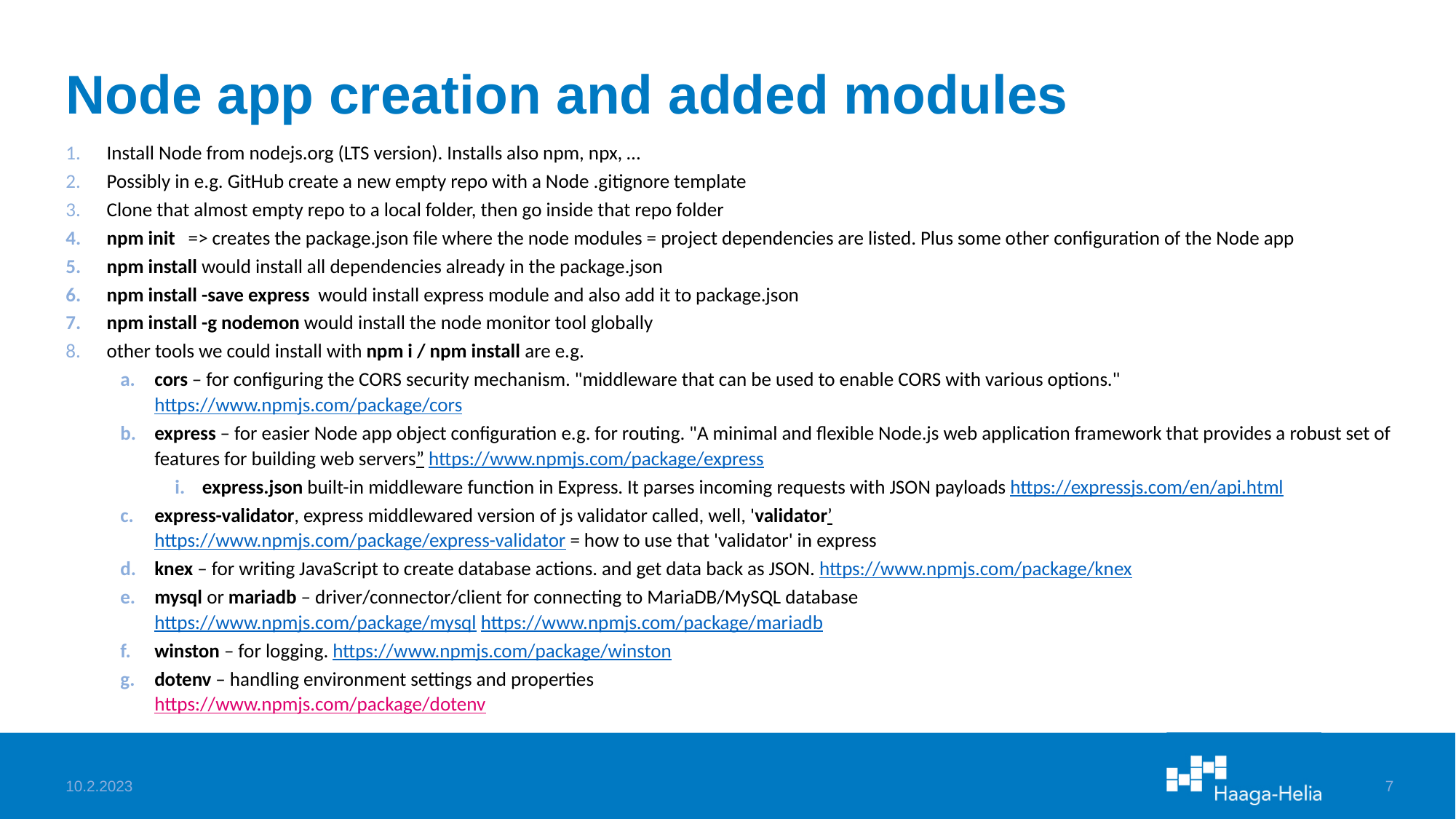

# Node app creation and added modules
Install Node from nodejs.org (LTS version). Installs also npm, npx, …
Possibly in e.g. GitHub create a new empty repo with a Node .gitignore template
Clone that almost empty repo to a local folder, then go inside that repo folder
npm init   => creates the package.json file where the node modules = project dependencies are listed. Plus some other configuration of the Node app
npm install would install all dependencies already in the package.json
npm install -save express  would install express module and also add it to package.json
npm install -g nodemon would install the node monitor tool globally
other tools we could install with npm i / npm install are e.g.
cors – for configuring the CORS security mechanism. "middleware that can be used to enable CORS with various options."https://www.npmjs.com/package/cors
express – for easier Node app object configuration e.g. for routing. "A minimal and flexible Node.js web application framework that provides a robust set of features for building web servers” https://www.npmjs.com/package/express
express.json built-in middleware function in Express. It parses incoming requests with JSON payloads https://expressjs.com/en/api.html
express-validator, express middlewared version of js validator called, well, 'validator’
https://www.npmjs.com/package/express-validator = how to use that 'validator' in express
knex – for writing JavaScript to create database actions. and get data back as JSON. https://www.npmjs.com/package/knex
mysql or mariadb – driver/connector/client for connecting to MariaDB/MySQL database
https://www.npmjs.com/package/mysql https://www.npmjs.com/package/mariadb
winston – for logging. https://www.npmjs.com/package/winston
dotenv – handling environment settings and properties
https://www.npmjs.com/package/dotenv

10.2.2023

7